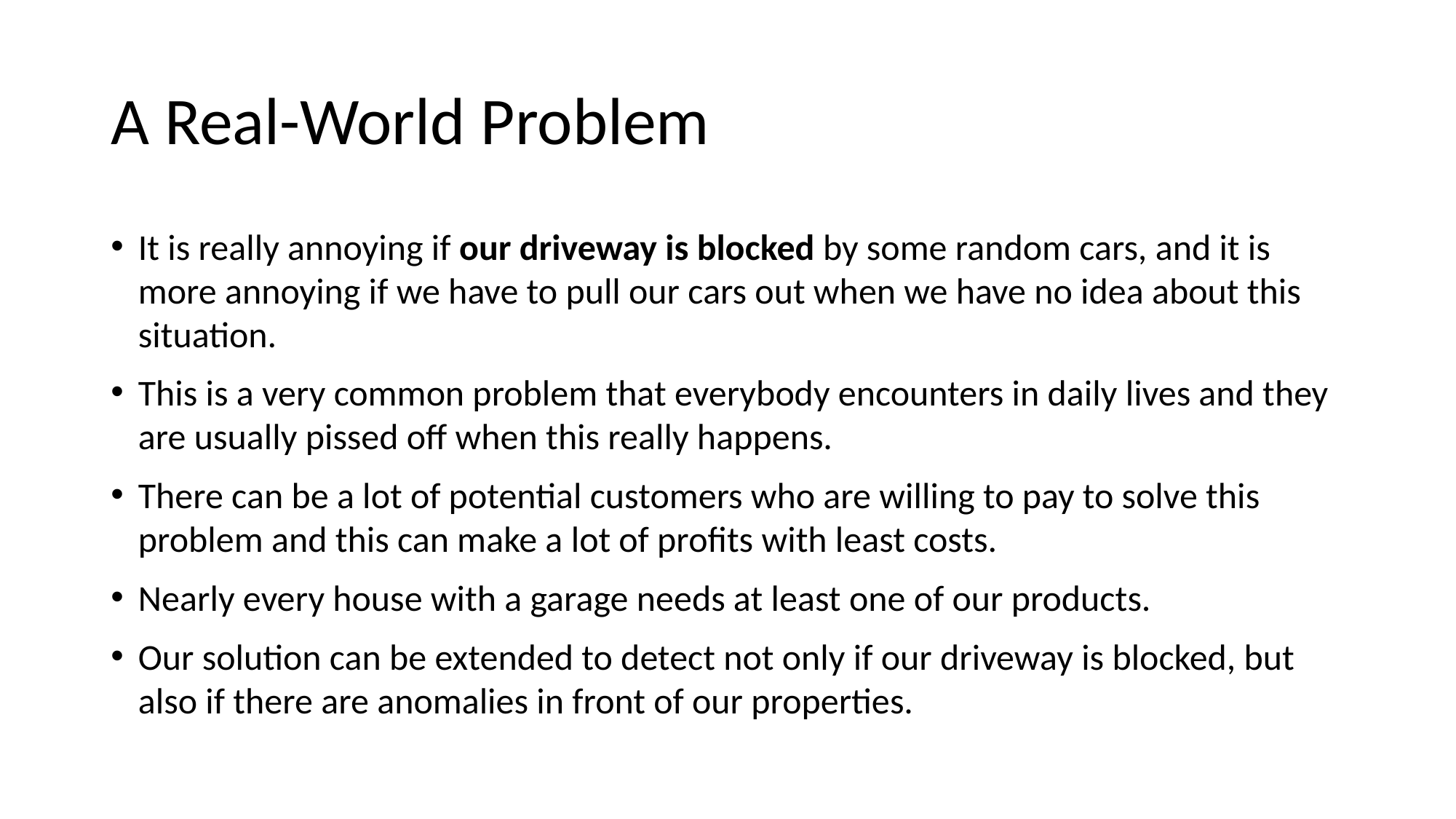

# A Real-World Problem
It is really annoying if our driveway is blocked by some random cars, and it is more annoying if we have to pull our cars out when we have no idea about this situation.
This is a very common problem that everybody encounters in daily lives and they are usually pissed off when this really happens.
There can be a lot of potential customers who are willing to pay to solve this problem and this can make a lot of profits with least costs.
Nearly every house with a garage needs at least one of our products.
Our solution can be extended to detect not only if our driveway is blocked, but also if there are anomalies in front of our properties.